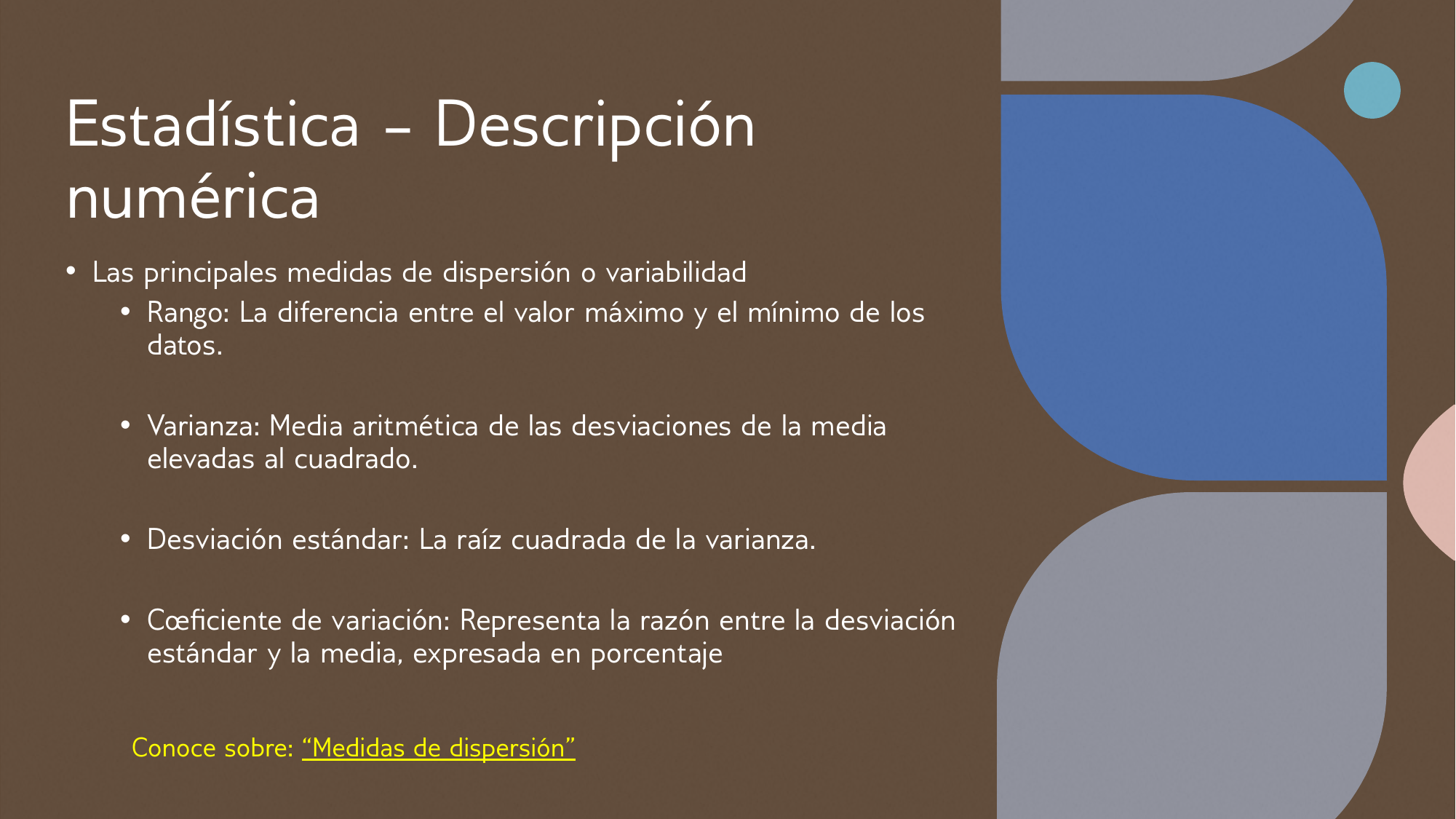

# Estadística – Descripción numérica
Las principales medidas de dispersión o variabilidad
Rango: La diferencia entre el valor máximo y el mínimo de los datos.

Varianza: Media aritmética de las desviaciones de la media elevadas al cuadrado.

Desviación estándar: La raíz cuadrada de la varianza.

Coeficiente de variación: Representa la razón entre la desviación estándar y la media, expresada en porcentaje
Conoce sobre: “Medidas de dispersión”